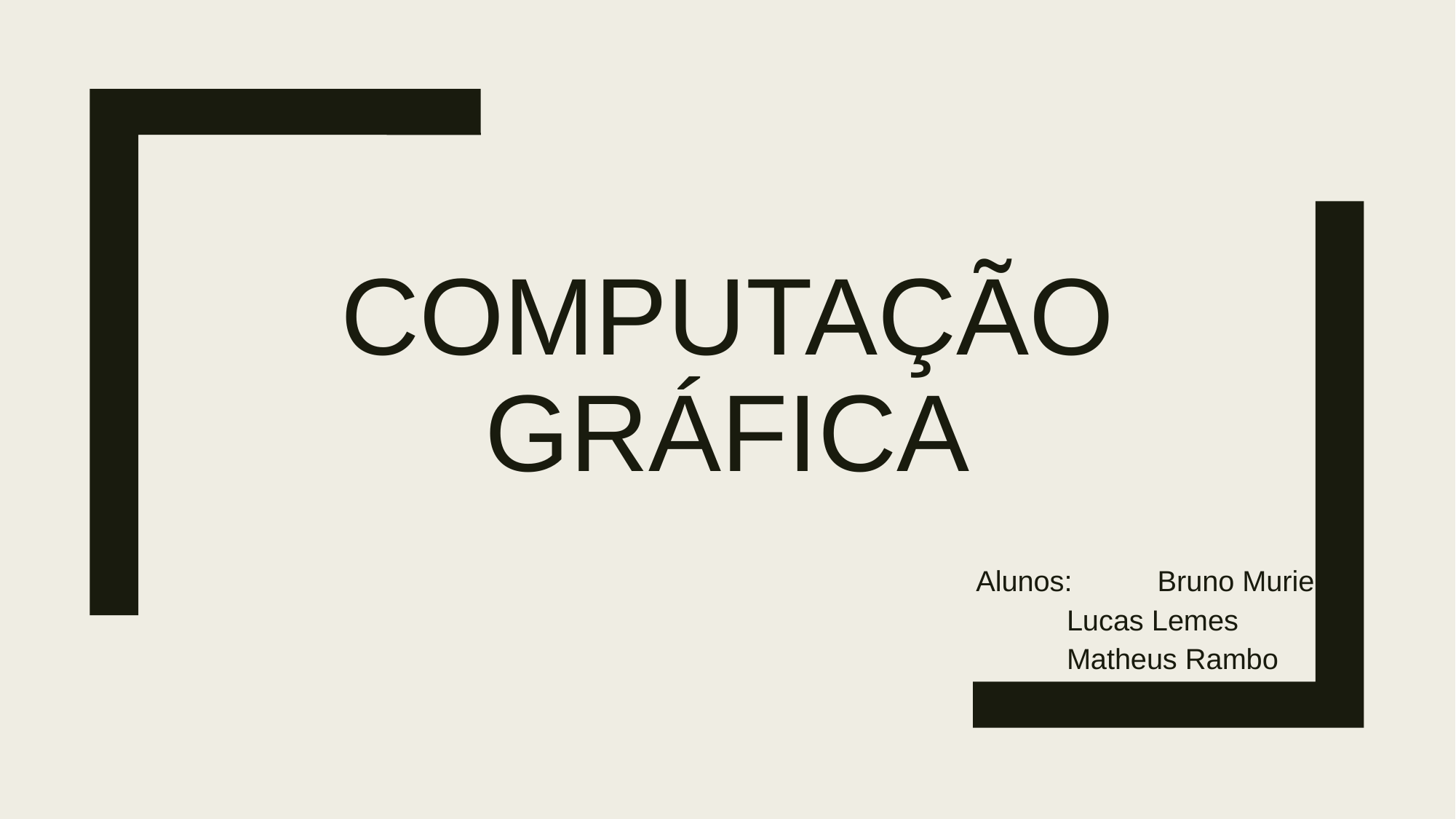

# Computação Gráfica
Alunos:	Bruno Muriel
	Lucas Lemes
	Matheus Rambo